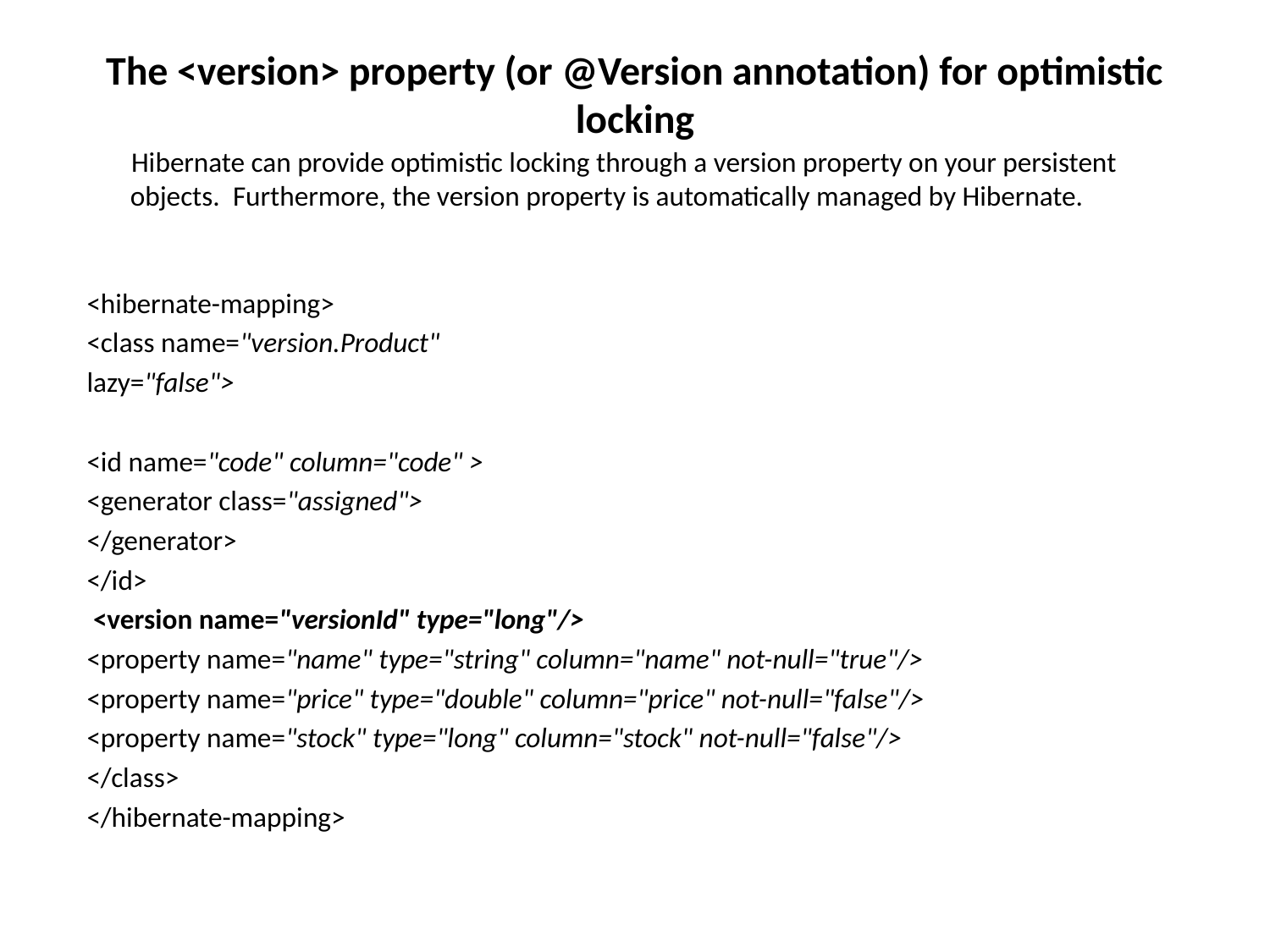

# The <version> property (or @Version annotation) for optimistic locking
       Hibernate can provide optimistic locking through a version property on your persistent objects.  Furthermore, the version property is automatically managed by Hibernate.
<hibernate-mapping>
<class name="version.Product"
lazy="false">

<id name="code" column="code" >
<generator class="assigned">
</generator>
</id>
 <version name="versionId" type="long"/>
<property name="name" type="string" column="name" not-null="true"/>
<property name="price" type="double" column="price" not-null="false"/>
<property name="stock" type="long" column="stock" not-null="false"/>
</class>
</hibernate-mapping>